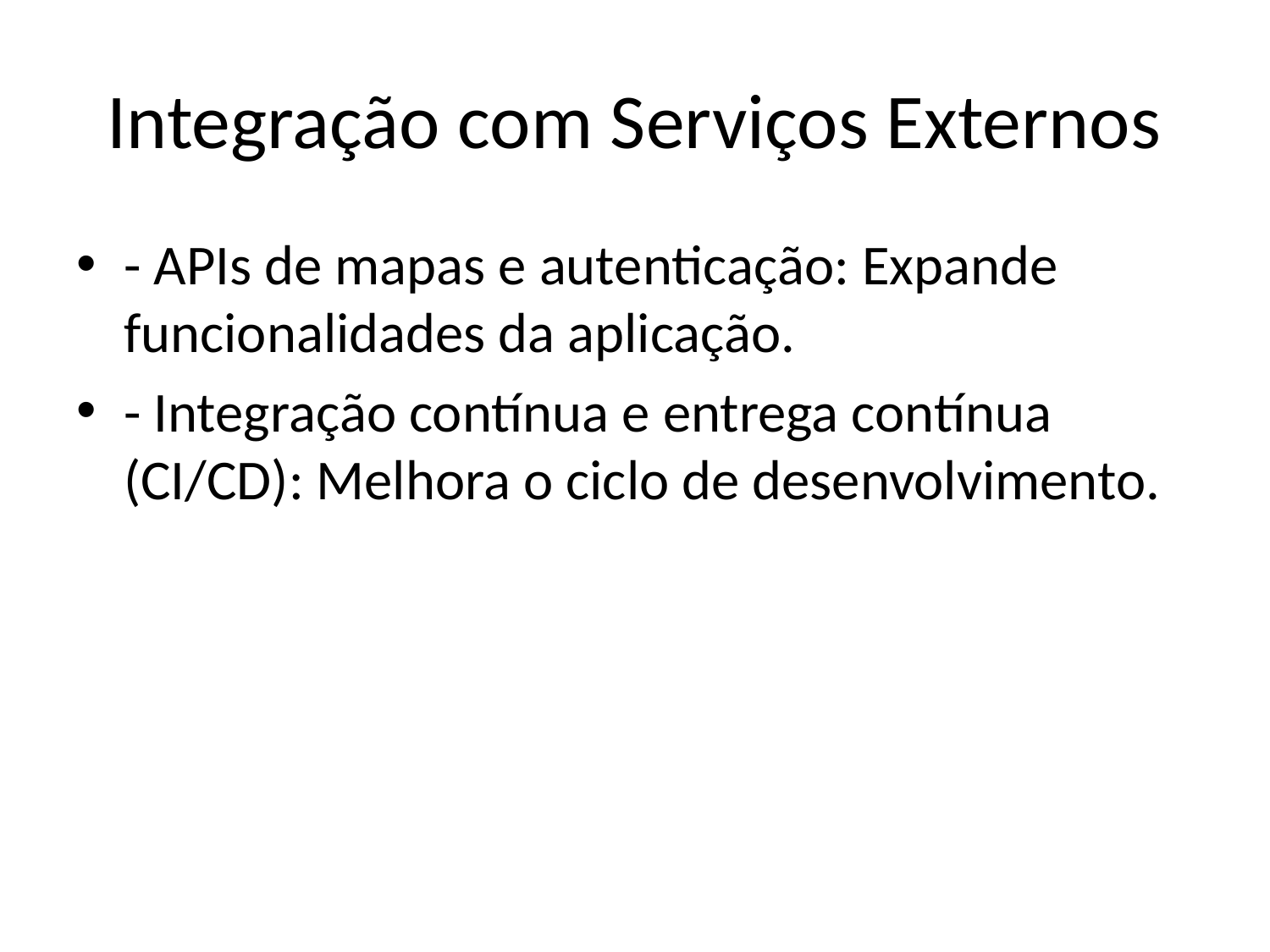

# Integração com Serviços Externos
- APIs de mapas e autenticação: Expande funcionalidades da aplicação.
- Integração contínua e entrega contínua (CI/CD): Melhora o ciclo de desenvolvimento.